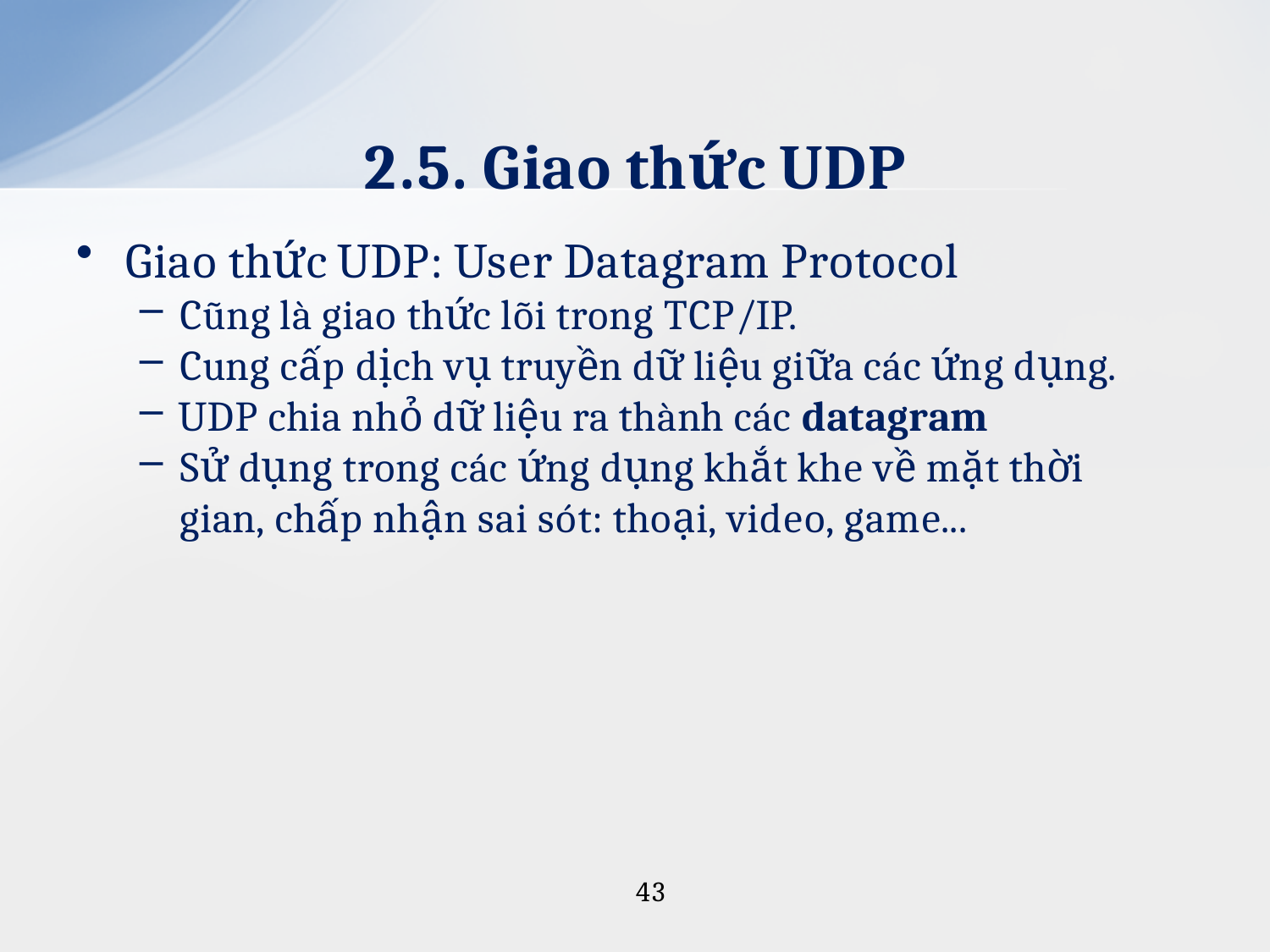

# 2.5. Giao thức UDP
Giao thức UDP: User Datagram Protocol
Cũng là giao thức lõi trong TCP/IP.
Cung cấp dịch vụ truyền dữ liệu giữa các ứng dụng.
UDP chia nhỏ dữ liệu ra thành các datagram
Sử dụng trong các ứng dụng khắt khe về mặt thời gian, chấp nhận sai sót: thoại, video, game...
43